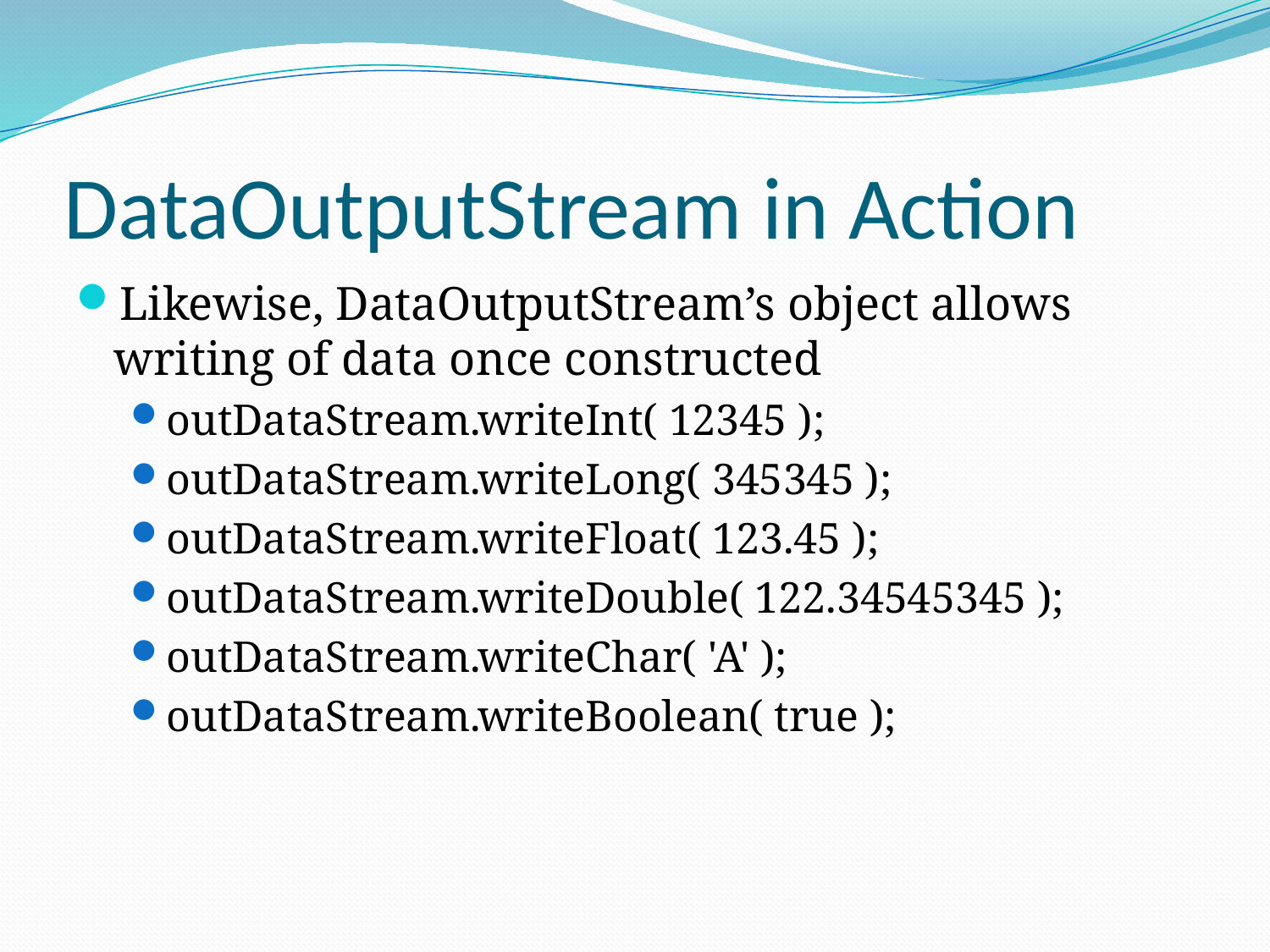

# DataOutputStream in Action
Likewise, DataOutputStream’s object allows writing of data once constructed
outDataStream.writeInt( 12345 );
outDataStream.writeLong( 345345 );
outDataStream.writeFloat( 123.45 );
outDataStream.writeDouble( 122.34545345 );
outDataStream.writeChar( 'A' );
outDataStream.writeBoolean( true );